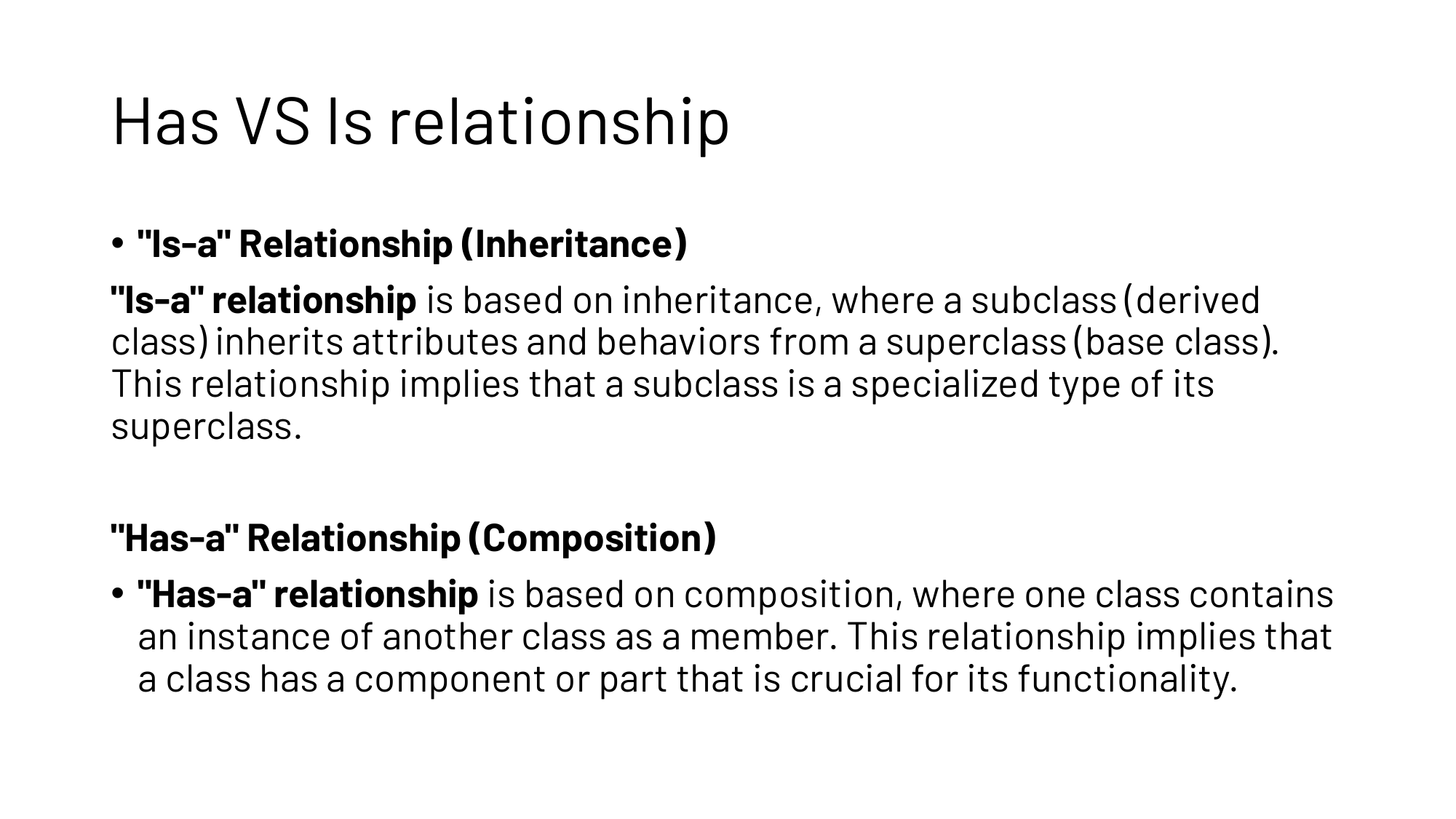

# Has VS Is relationship
"Is-a" Relationship (Inheritance)
"Is-a" relationship is based on inheritance, where a subclass (derived class) inherits attributes and behaviors from a superclass (base class). This relationship implies that a subclass is a specialized type of its superclass.

"Has-a" Relationship (Composition)
"Has-a" relationship is based on composition, where one class contains an instance of another class as a member. This relationship implies that a class has a component or part that is crucial for its functionality.